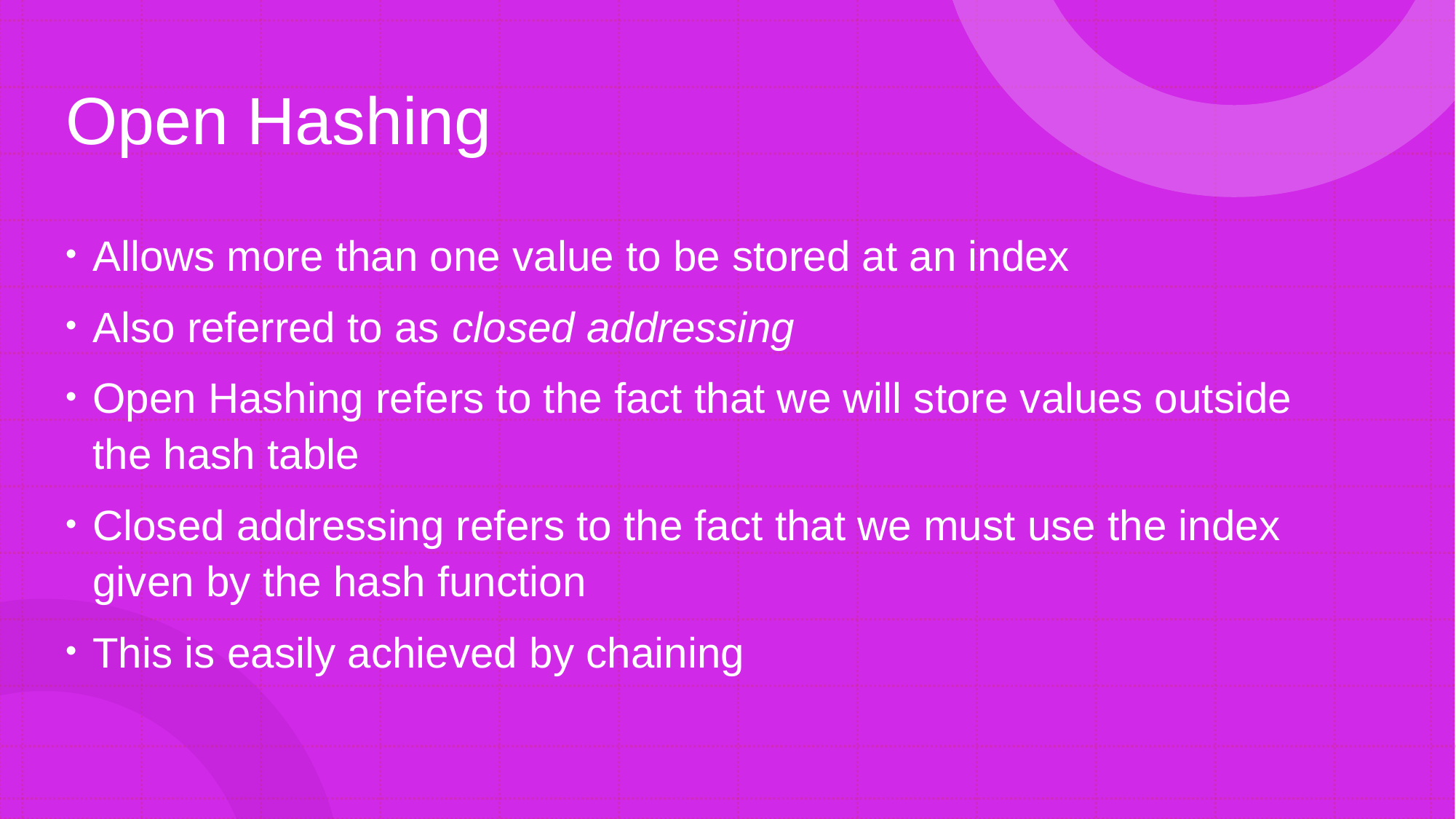

# Open Hashing
Allows more than one value to be stored at an index
Also referred to as closed addressing
Open Hashing refers to the fact that we will store values outside the hash table
Closed addressing refers to the fact that we must use the index given by the hash function
This is easily achieved by chaining